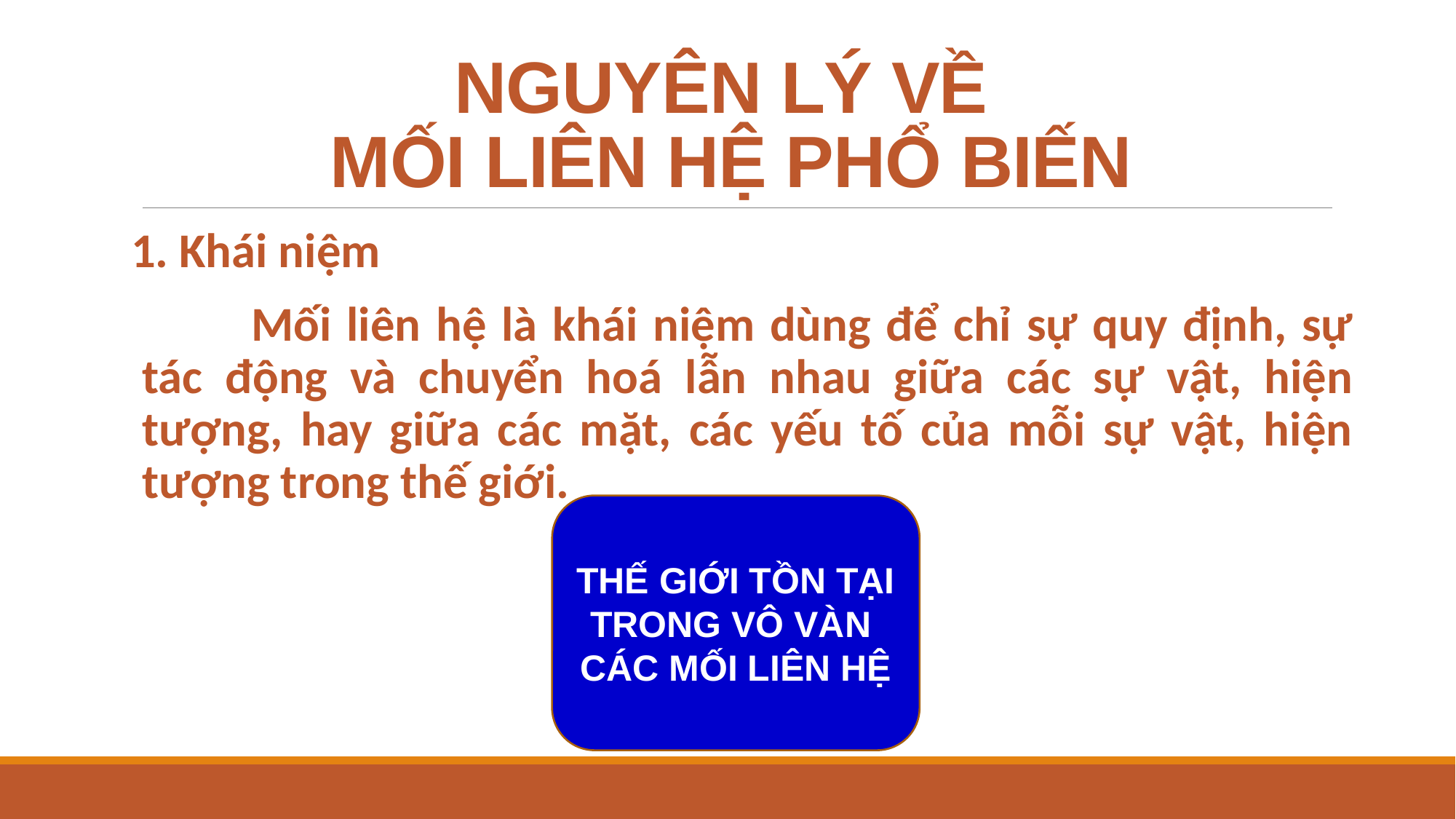

# NGUYÊN LÝ VỀ MỐI LIÊN HỆ PHỔ BIẾN
1. Khái niệm
		Mối liên hệ là khái niệm dùng để chỉ sự quy định, sự tác động và chuyển hoá lẫn nhau giữa các sự vật, hiện tượng, hay giữa các mặt, các yếu tố của mỗi sự vật, hiện tượng trong thế giới.
THẾ GIỚI TỒN TẠI
TRONG VÔ VÀN
CÁC MỐI LIÊN HỆ